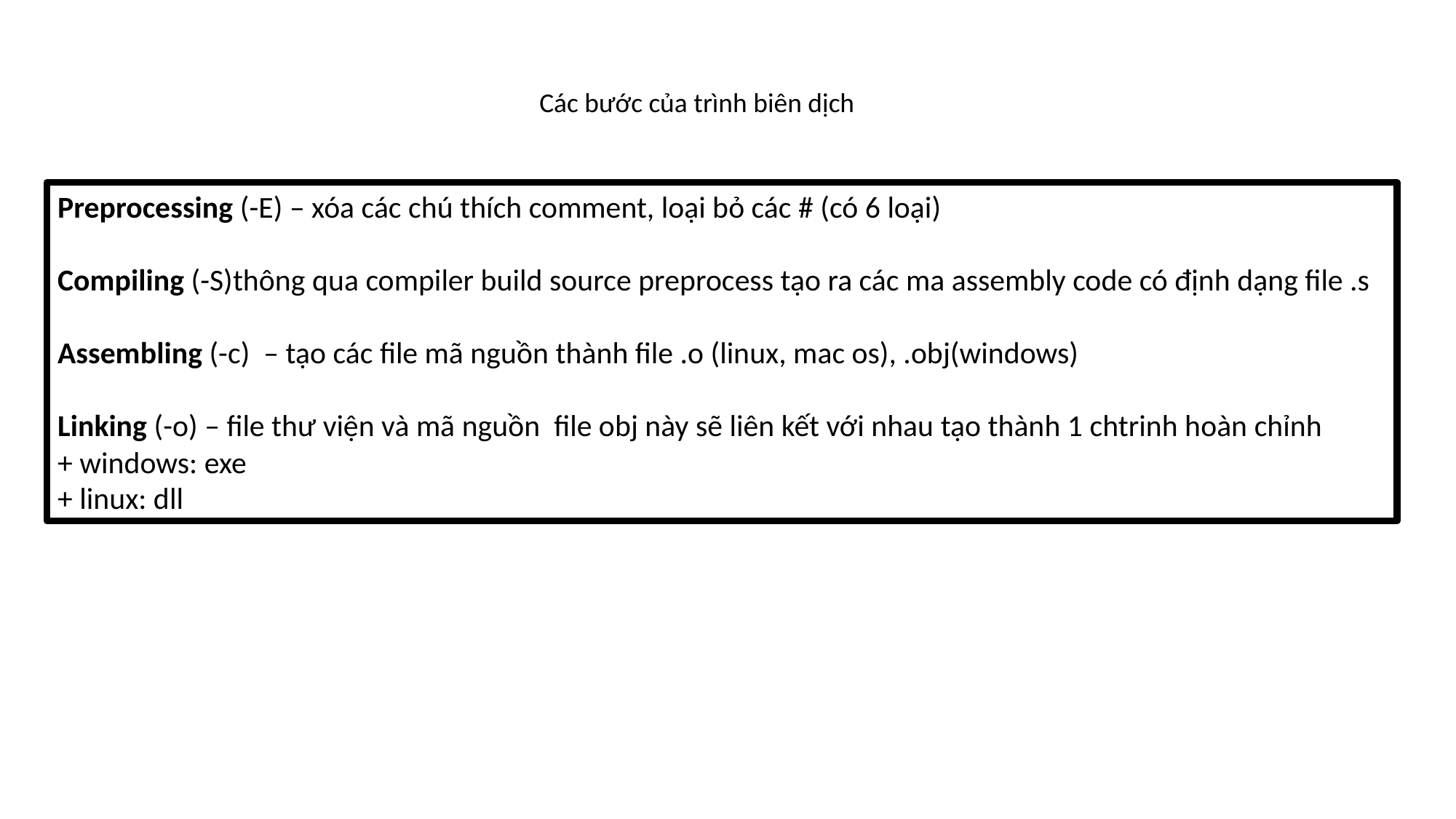

Các bước của trình biên dịch
Preprocessing (-E) – xóa các chú thích comment, loại bỏ các # (có 6 loại)

Compiling (-S)thông qua compiler build source preprocess tạo ra các ma assembly code có định dạng file .s

Assembling (-c)  – tạo các file mã nguồn thành file .o (linux, mac os), .obj(windows)

Linking (-o) – file thư viện và mã nguồn  file obj này sẽ liên kết với nhau tạo thành 1 chtrinh hoàn chỉnh
+ windows: exe
+ linux: dll